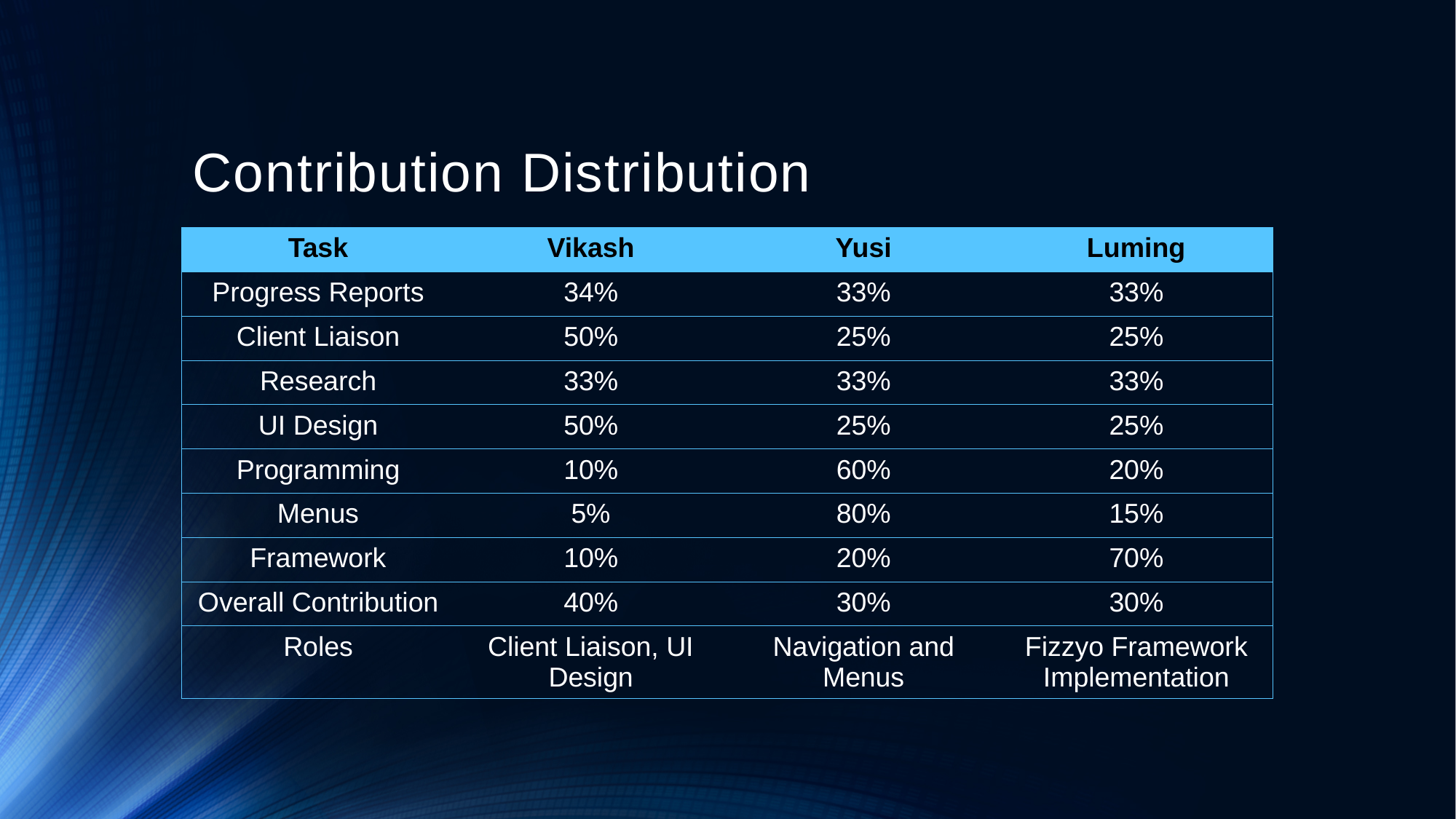

# Contribution Distribution
| Task | Vikash | Yusi | Luming |
| --- | --- | --- | --- |
| Progress Reports | 34% | 33% | 33% |
| Client Liaison | 50% | 25% | 25% |
| Research | 33% | 33% | 33% |
| UI Design | 50% | 25% | 25% |
| Programming | 10% | 60% | 20% |
| Menus | 5% | 80% | 15% |
| Framework | 10% | 20% | 70% |
| Overall Contribution | 40% | 30% | 30% |
| Roles | Client Liaison, UI Design | Navigation and Menus | Fizzyo Framework Implementation |